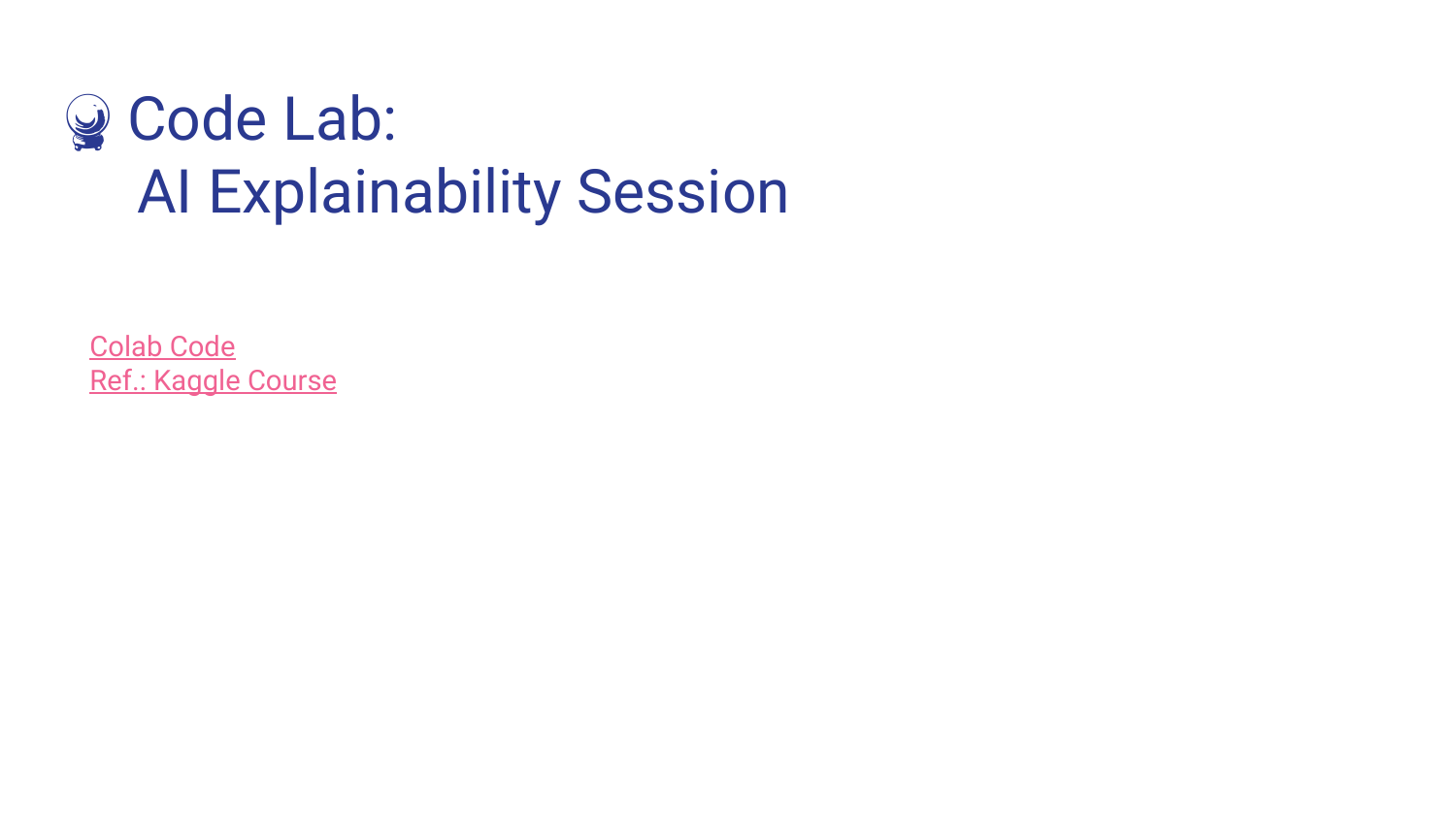

# 🔮 Code Lab:
AI Explainability Session
Colab Code
Ref.: Kaggle Course